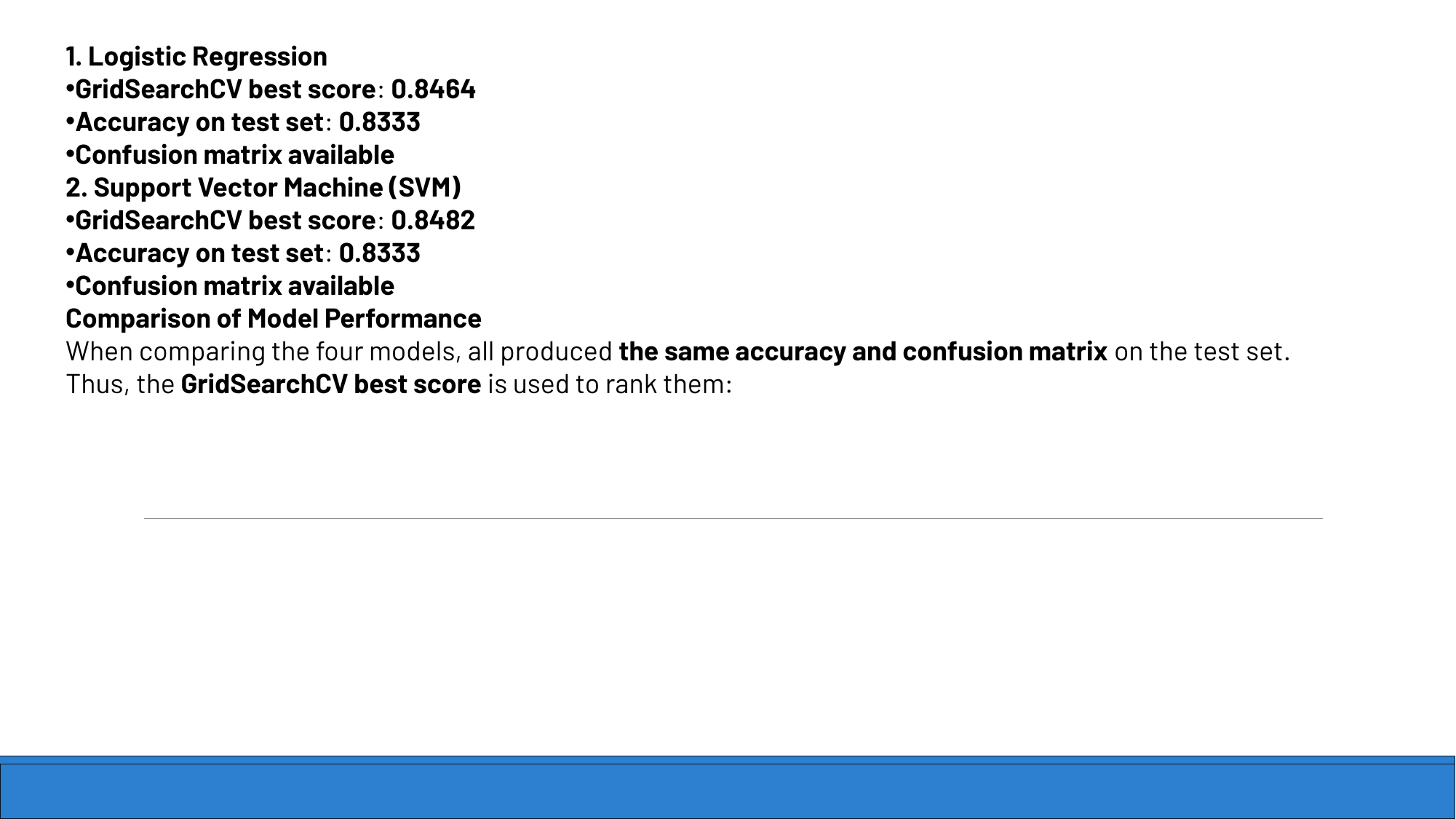

1. Logistic Regression
GridSearchCV best score: 0.8464
Accuracy on test set: 0.8333
Confusion matrix available
2. Support Vector Machine (SVM)
GridSearchCV best score: 0.8482
Accuracy on test set: 0.8333
Confusion matrix available
Comparison of Model Performance
When comparing the four models, all produced the same accuracy and confusion matrix on the test set.
Thus, the GridSearchCV best score is used to rank them: